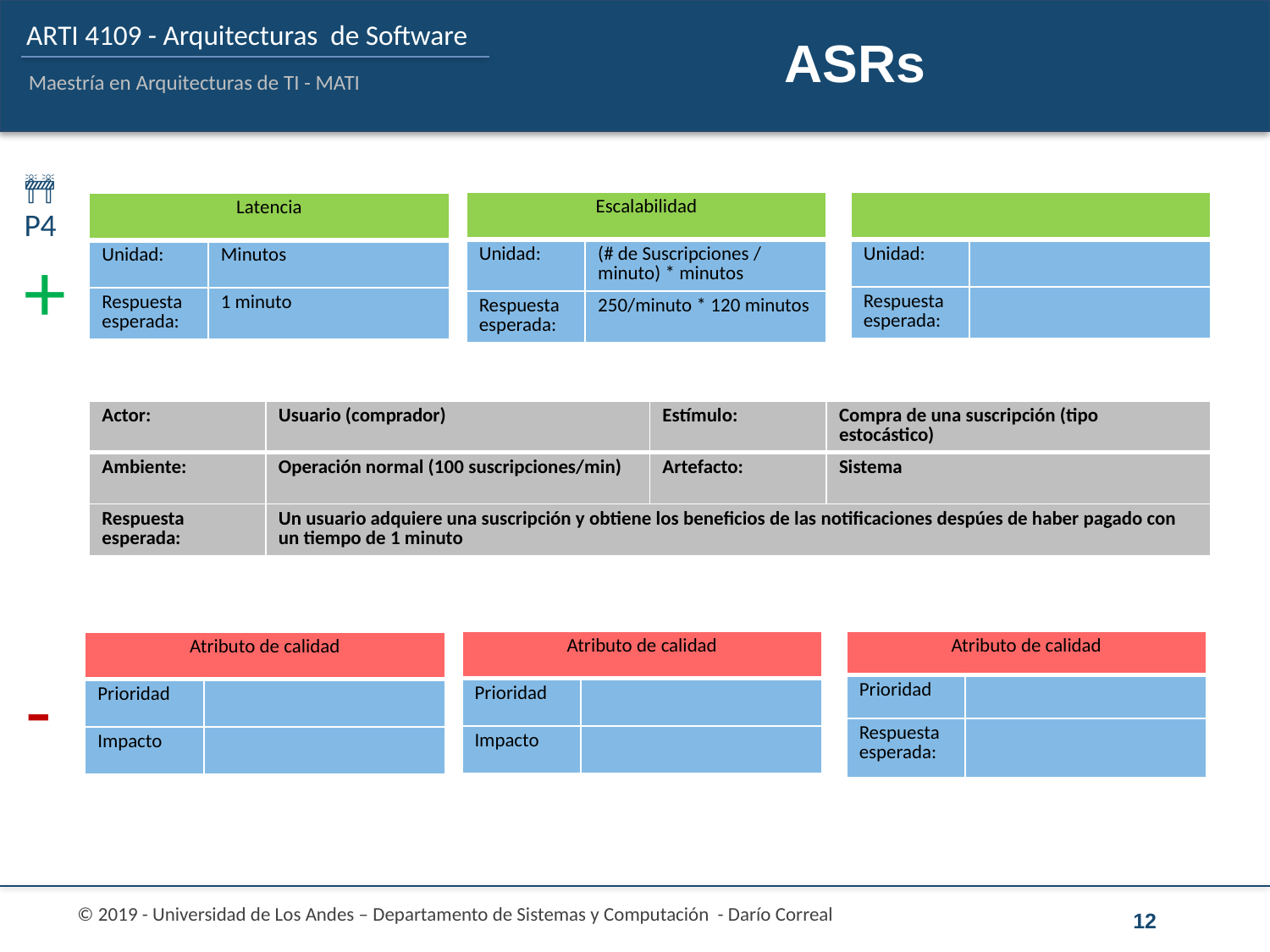

# ASRs
🚧P4
| Escalabilidad |  |
| --- | --- |
| Unidad: | (# de Suscripciones / minuto) \* minutos |
| Respuesta esperada: | 250/minuto \* 120 minutos |
|  |  |
| --- | --- |
| Unidad: |  |
| Respuesta esperada: |  |
| Latencia |  |
| --- | --- |
| Unidad: | Minutos |
| Respuesta esperada: | 1 minuto |
+
| Actor: | Usuario (comprador) | Estímulo: | Compra de una suscripción (tipo estocástico) |
| --- | --- | --- | --- |
| Ambiente: | Operación normal (100 suscripciones/min) | Artefacto: | Sistema |
| Respuesta esperada: | Un usuario adquiere una suscripción y obtiene los beneficios de las notificaciones despúes de haber pagado con un tiempo de 1 minuto |  |  |
| Atributo de calidad |  |
| --- | --- |
| Prioridad |  |
| Impacto |  |
| Atributo de calidad |  |
| --- | --- |
| Prioridad |  |
| Respuesta esperada: |  |
| Atributo de calidad |  |
| --- | --- |
| Prioridad |  |
| Impacto |  |
-
12
© 2019 - Universidad de Los Andes – Departamento de Sistemas y Computación  - Darío Correal